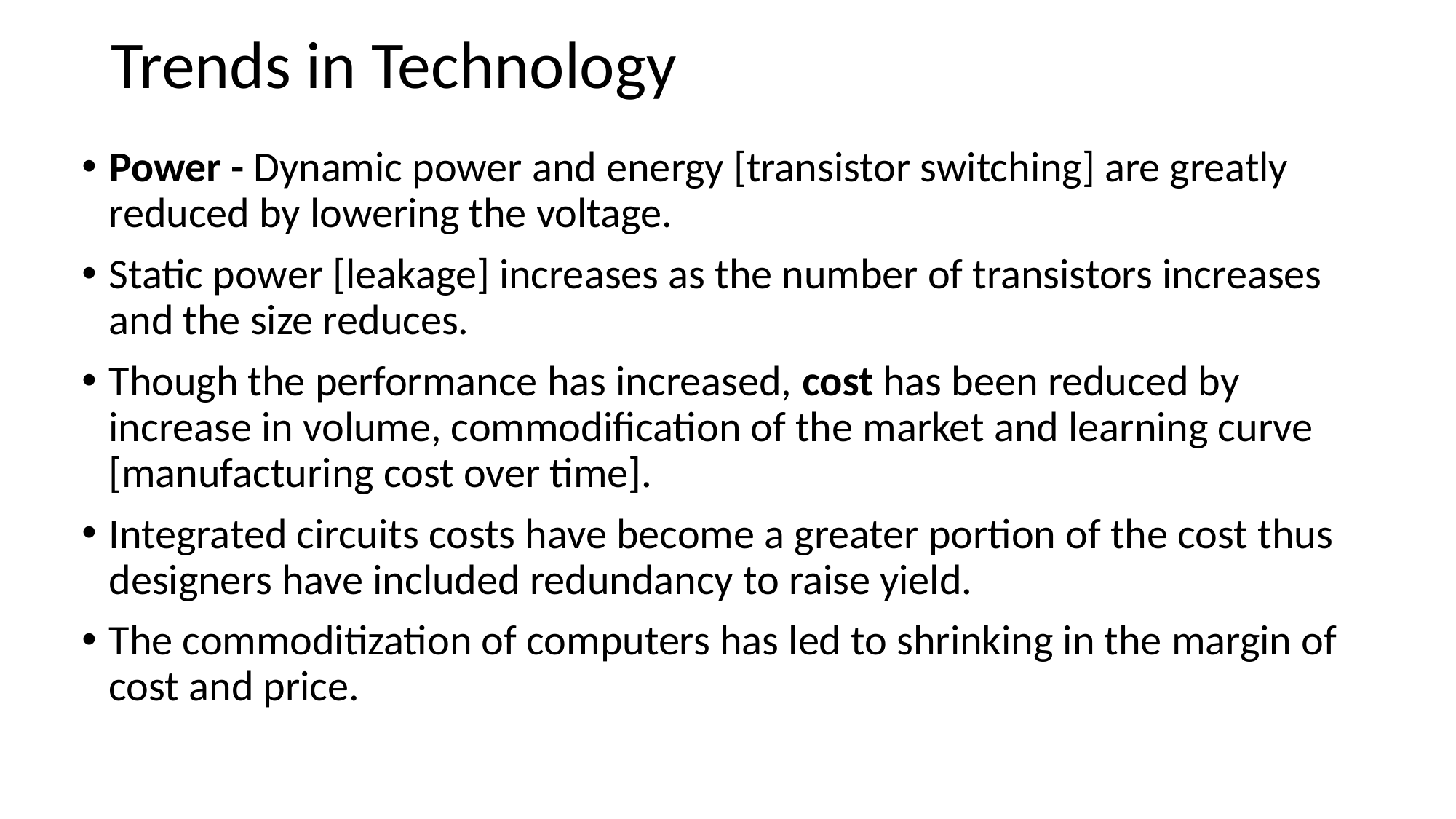

# Trends in Technology
Power - Dynamic power and energy [transistor switching] are greatly reduced by lowering the voltage.
Static power [leakage] increases as the number of transistors increases and the size reduces.
Though the performance has increased, cost has been reduced by increase in volume, commodification of the market and learning curve [manufacturing cost over time].
Integrated circuits costs have become a greater portion of the cost thus designers have included redundancy to raise yield.
The commoditization of computers has led to shrinking in the margin of cost and price.